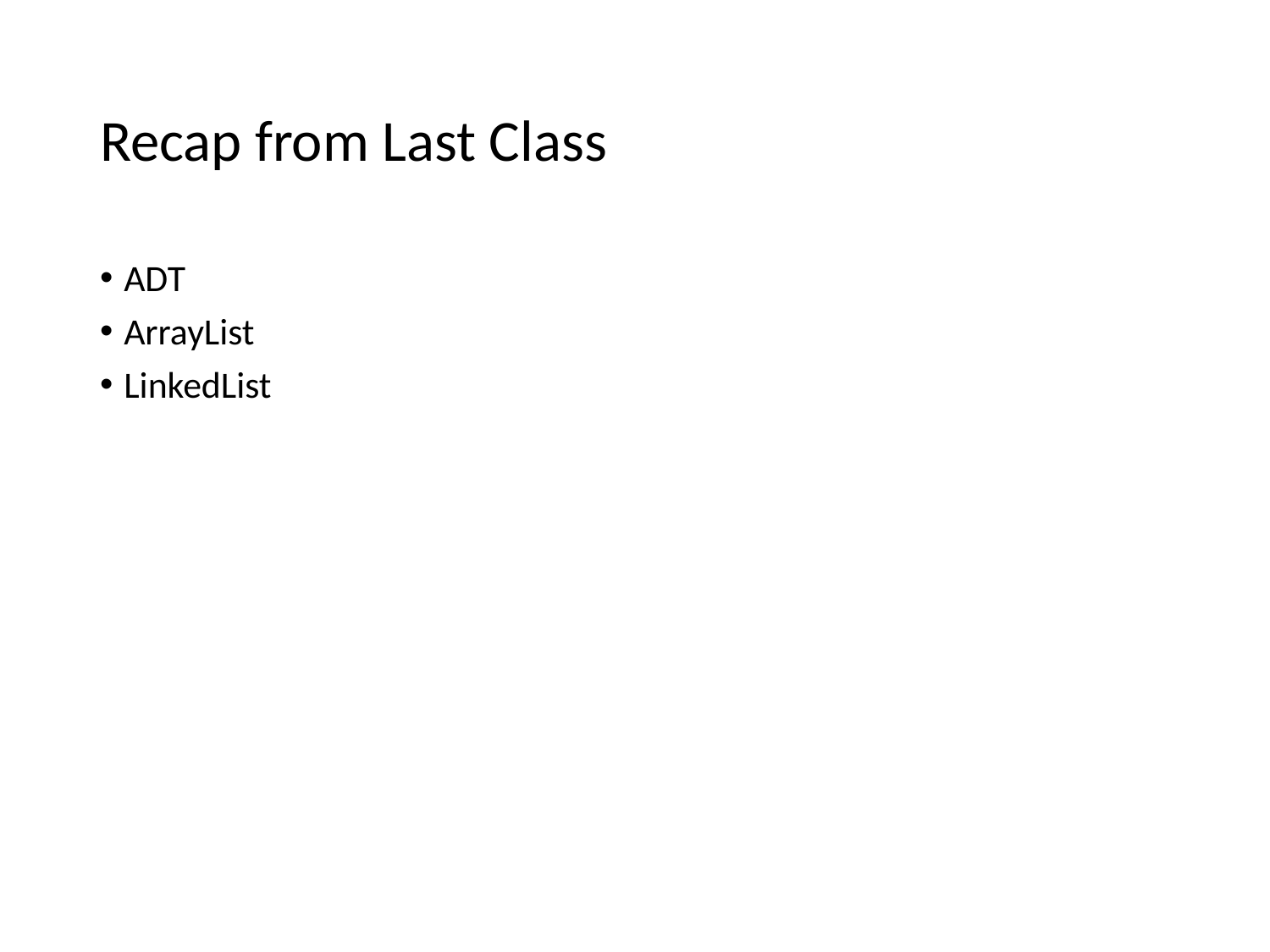

# Recap from Last Class
ADT
ArrayList
LinkedList